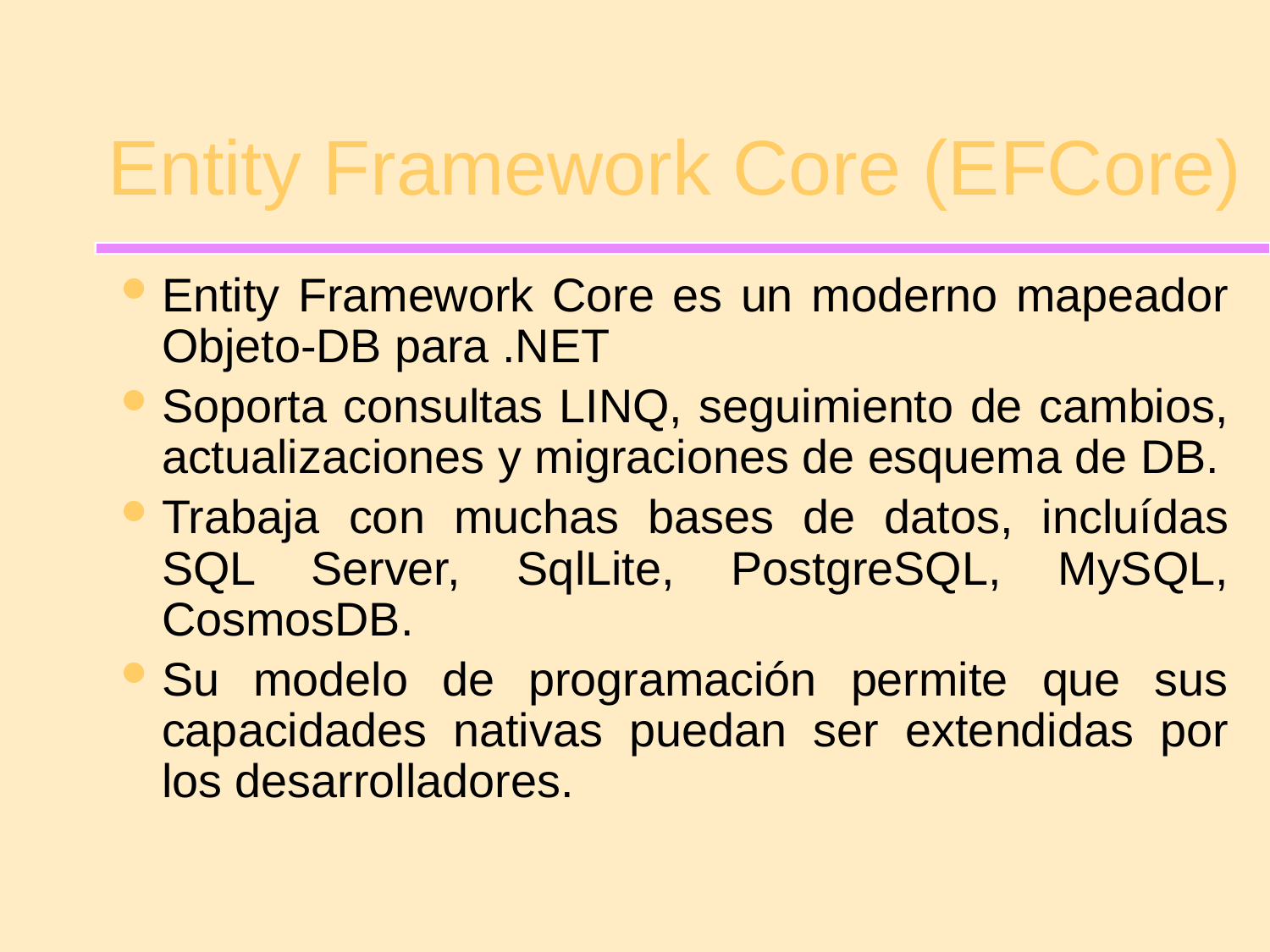

# Entity Framework Core (EFCore)
Entity Framework Core es un moderno mapeador Objeto-DB para .NET
Soporta consultas LINQ, seguimiento de cambios, actualizaciones y migraciones de esquema de DB.
Trabaja con muchas bases de datos, incluídas SQL Server, SqlLite, PostgreSQL, MySQL, CosmosDB.
Su modelo de programación permite que sus capacidades nativas puedan ser extendidas por los desarrolladores.